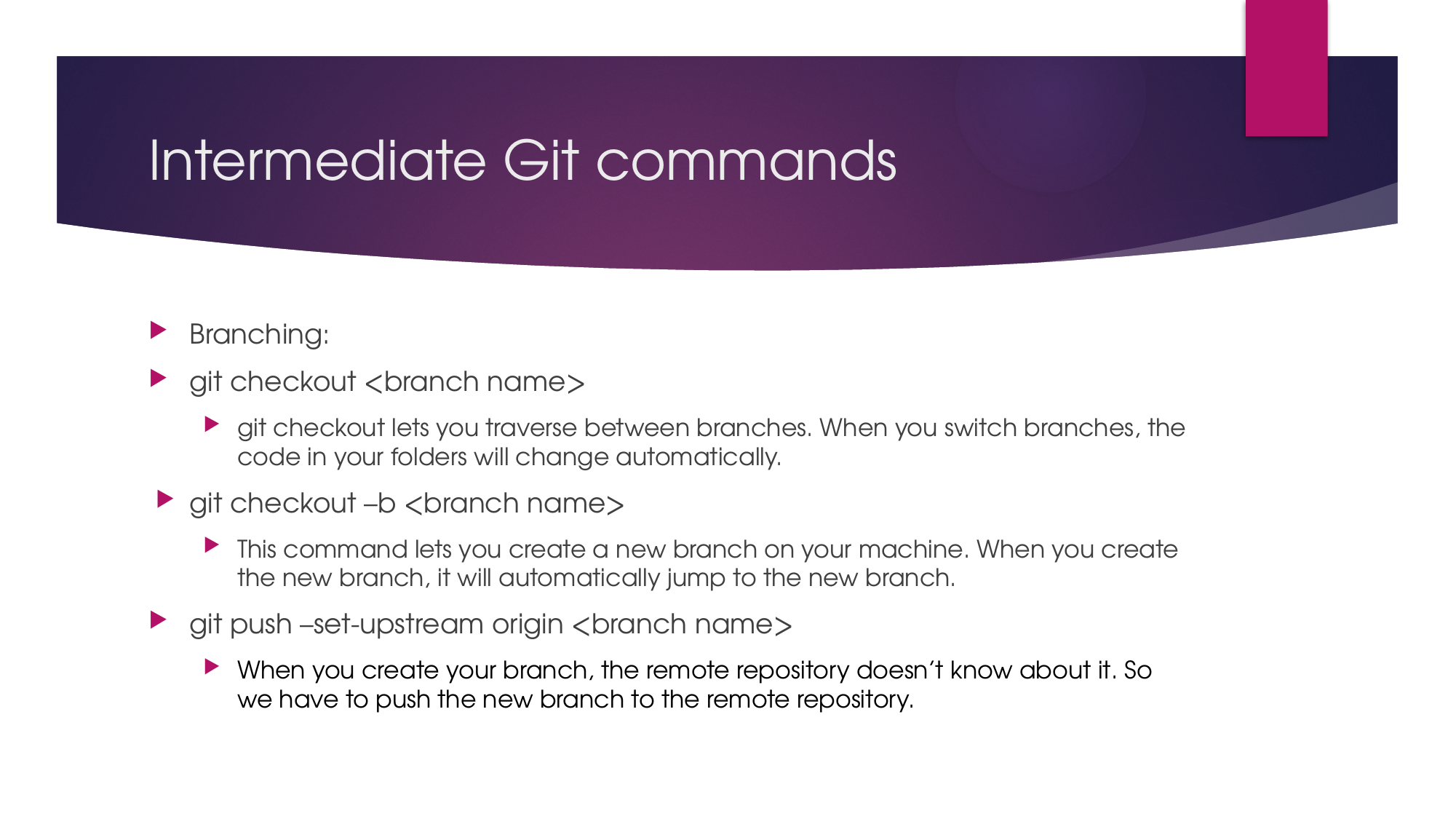

# Intermediate Git commands
Branching:
git checkout <branch name>
git checkout lets you traverse between branches. When you switch branches, the code in your folders will change automatically.
git checkout –b <branch name>
This command lets you create a new branch on your machine. When you create the new branch, it will automatically jump to the new branch.
git push –set-upstream origin <branch name>
When you create your branch, the remote repository doesn’t know about it. So we have to push the new branch to the remote repository.